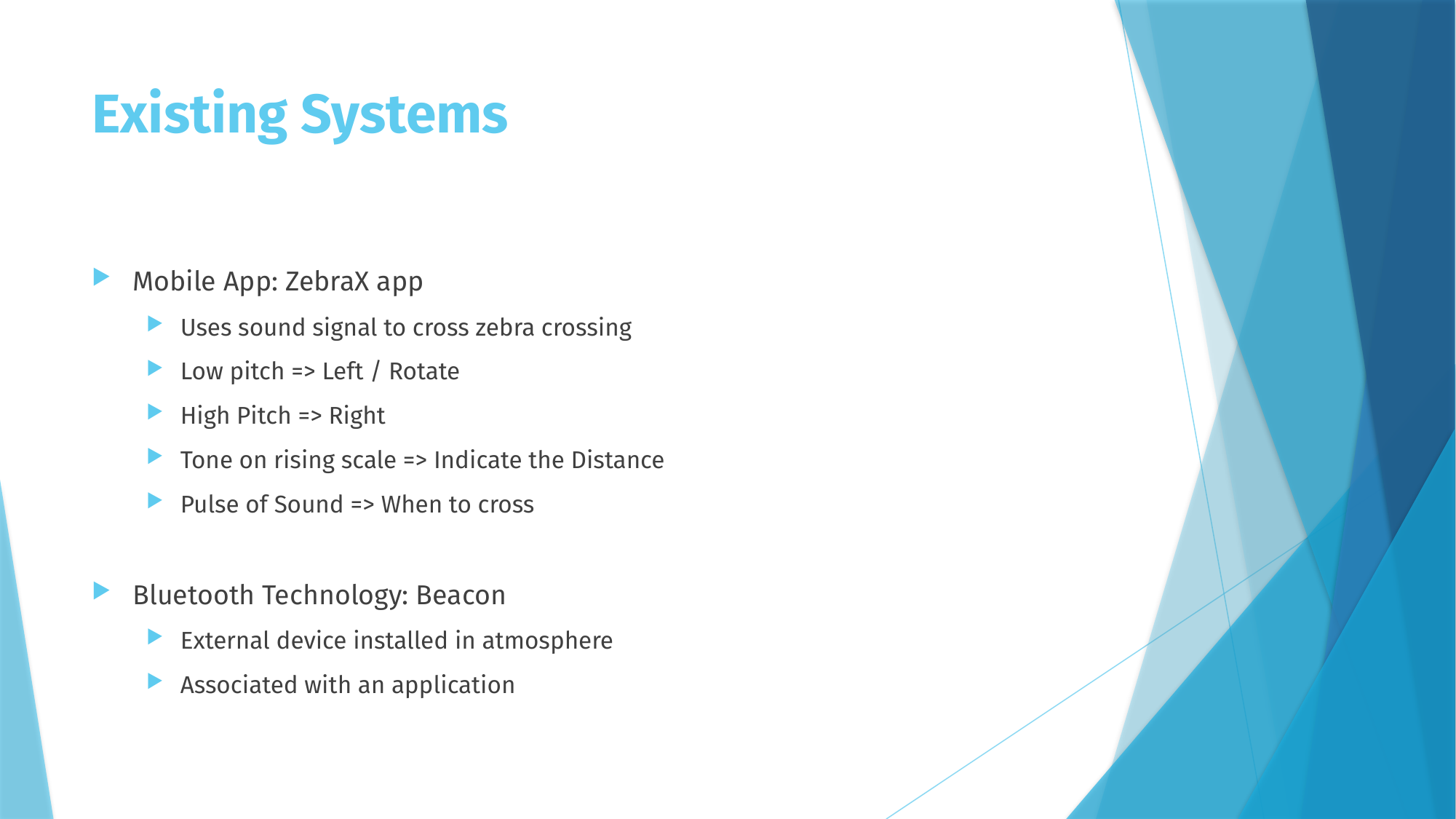

# Existing Systems
Mobile App: ZebraX app
Uses sound signal to cross zebra crossing
Low pitch => Left / Rotate
High Pitch => Right
Tone on rising scale => Indicate the Distance
Pulse of Sound => When to cross

Bluetooth Technology: Beacon
External device installed in atmosphere
Associated with an application